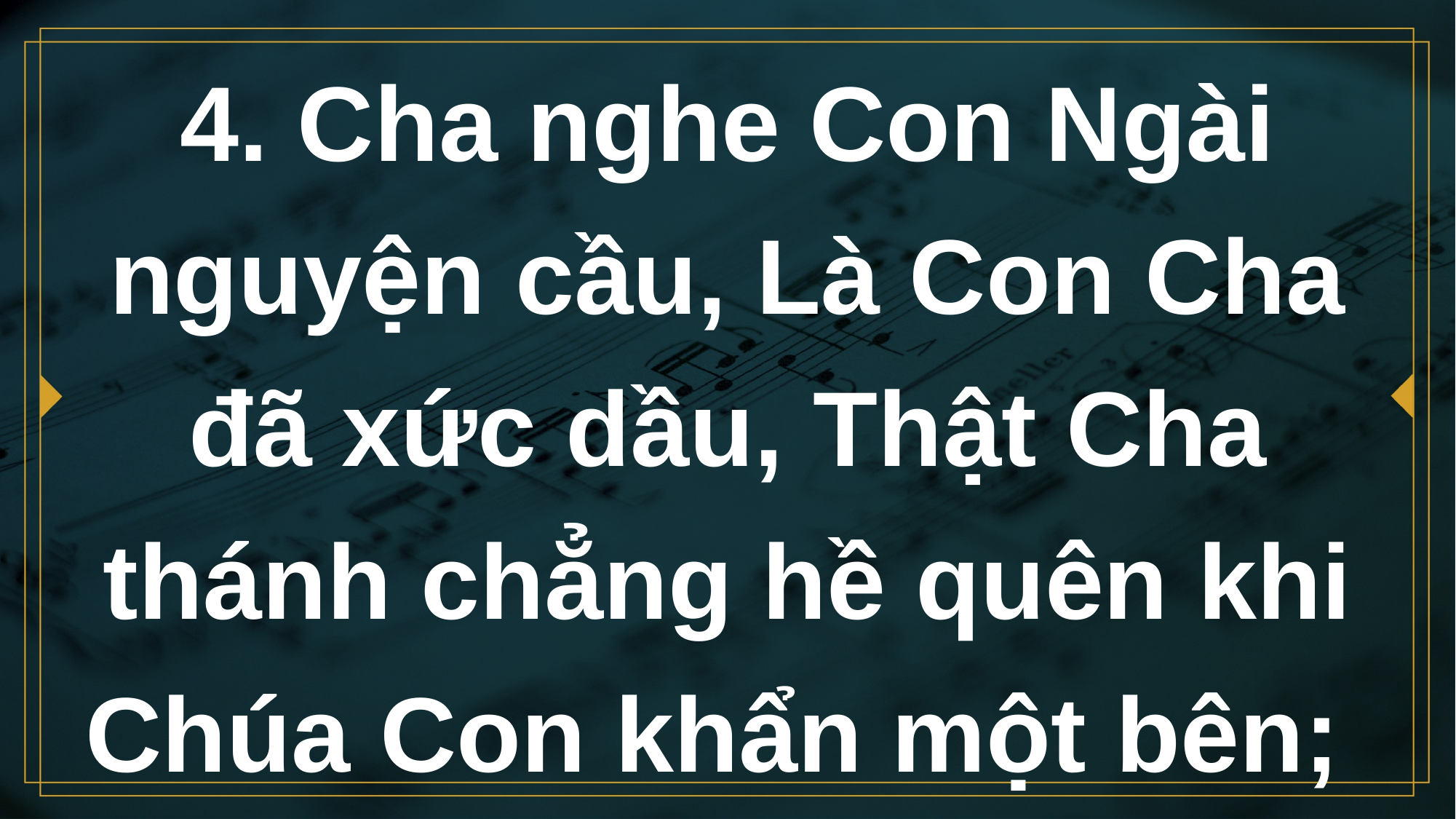

# 4. Cha nghe Con Ngài nguyện cầu, Là Con Cha đã xức dầu, Thật Cha thánh chẳng hề quên khi Chúa Con khẩn một bên;